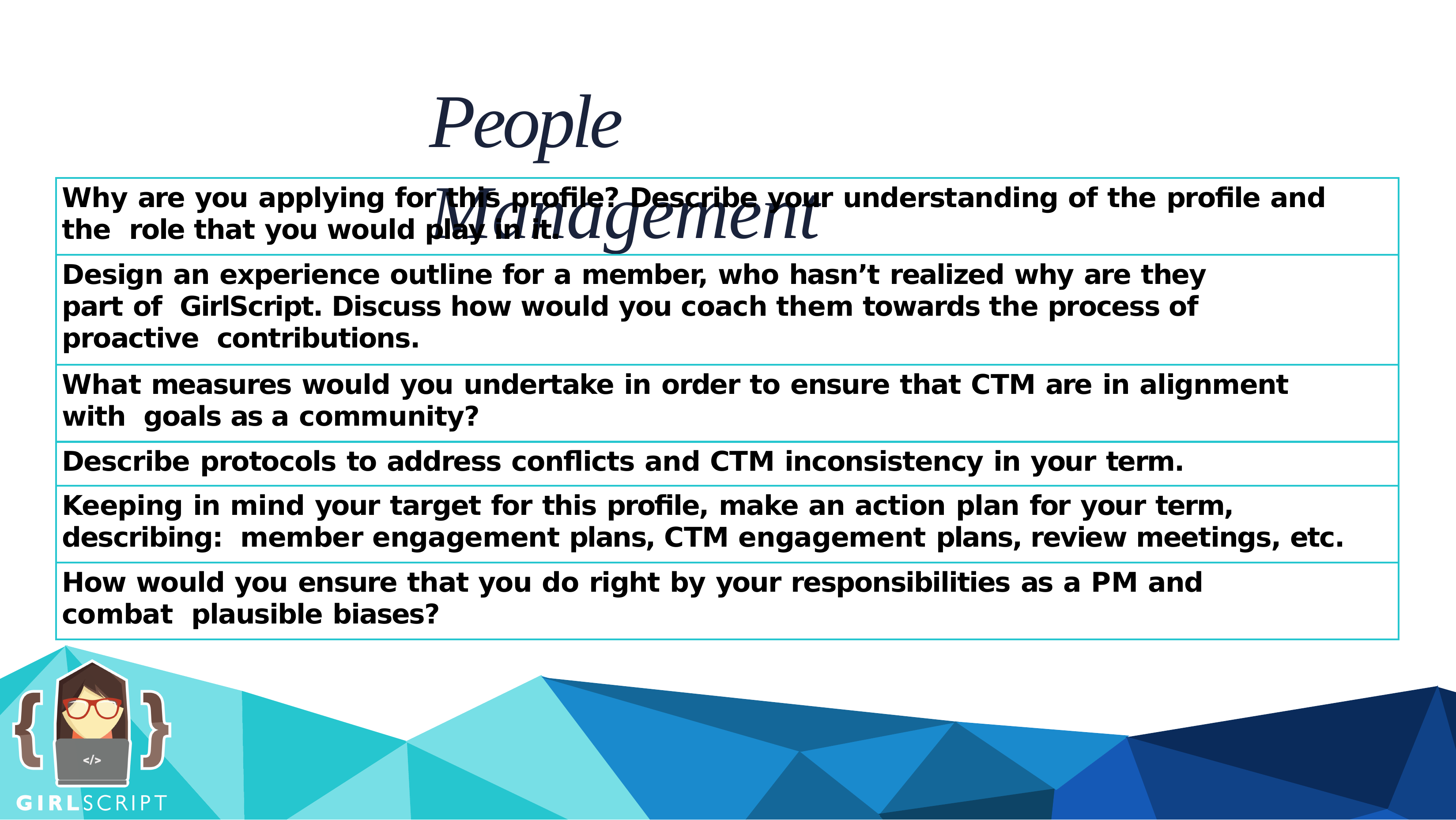

# People Management
| Why are you applying for this profile? Describe your understanding of the profile and the role that you would play in it. |
| --- |
| Design an experience outline for a member, who hasn’t realized why are they part of GirlScript. Discuss how would you coach them towards the process of proactive contributions. |
| What measures would you undertake in order to ensure that CTM are in alignment with goals as a community? |
| Describe protocols to address conflicts and CTM inconsistency in your term. |
| Keeping in mind your target for this profile, make an action plan for your term, describing: member engagement plans, CTM engagement plans, review meetings, etc. |
| How would you ensure that you do right by your responsibilities as a PM and combat plausible biases? |